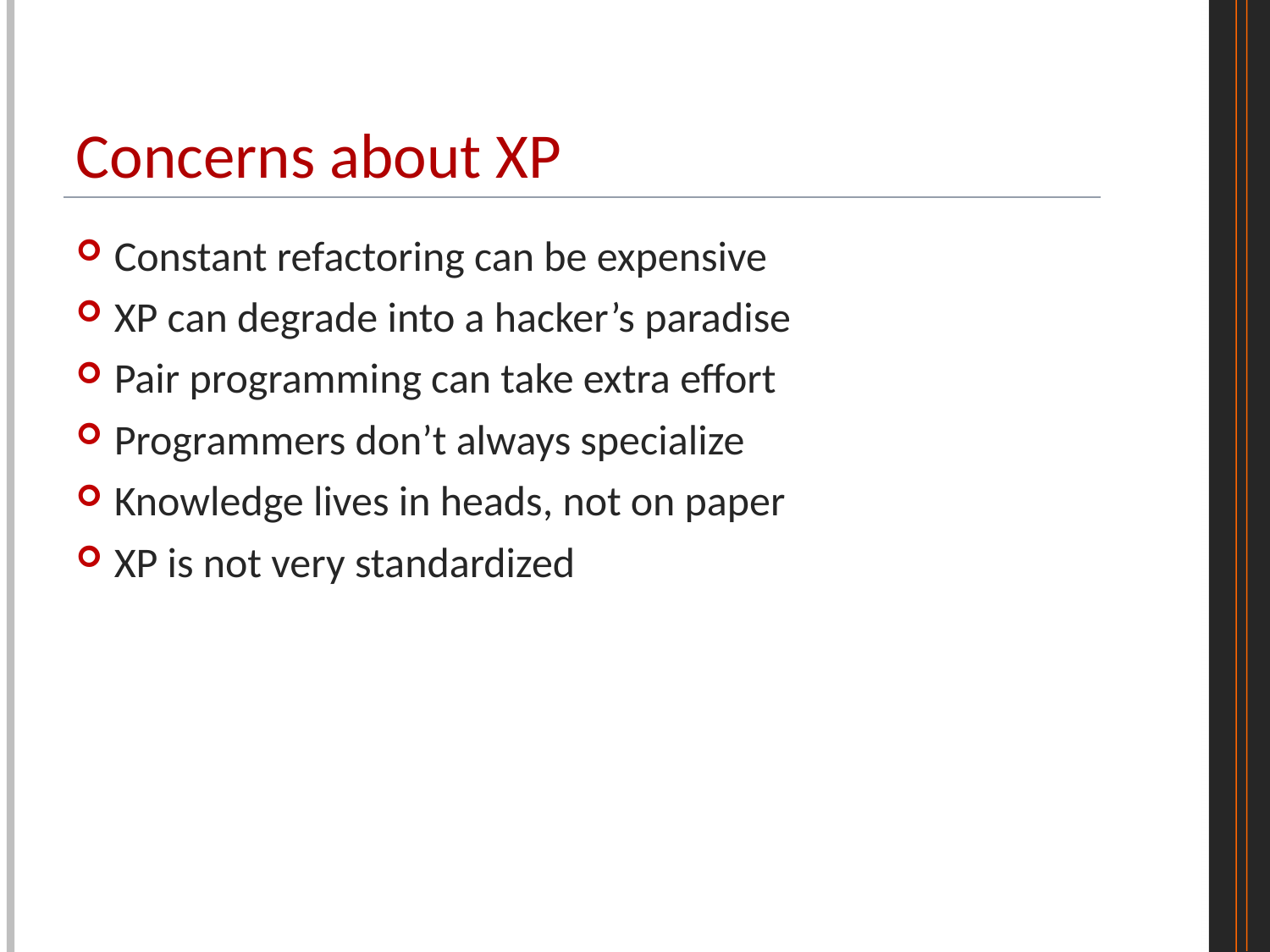

# Concerns about XP
Constant refactoring can be expensive
XP can degrade into a hacker’s paradise
Pair programming can take extra effort
Programmers don’t always specialize
Knowledge lives in heads, not on paper
XP is not very standardized